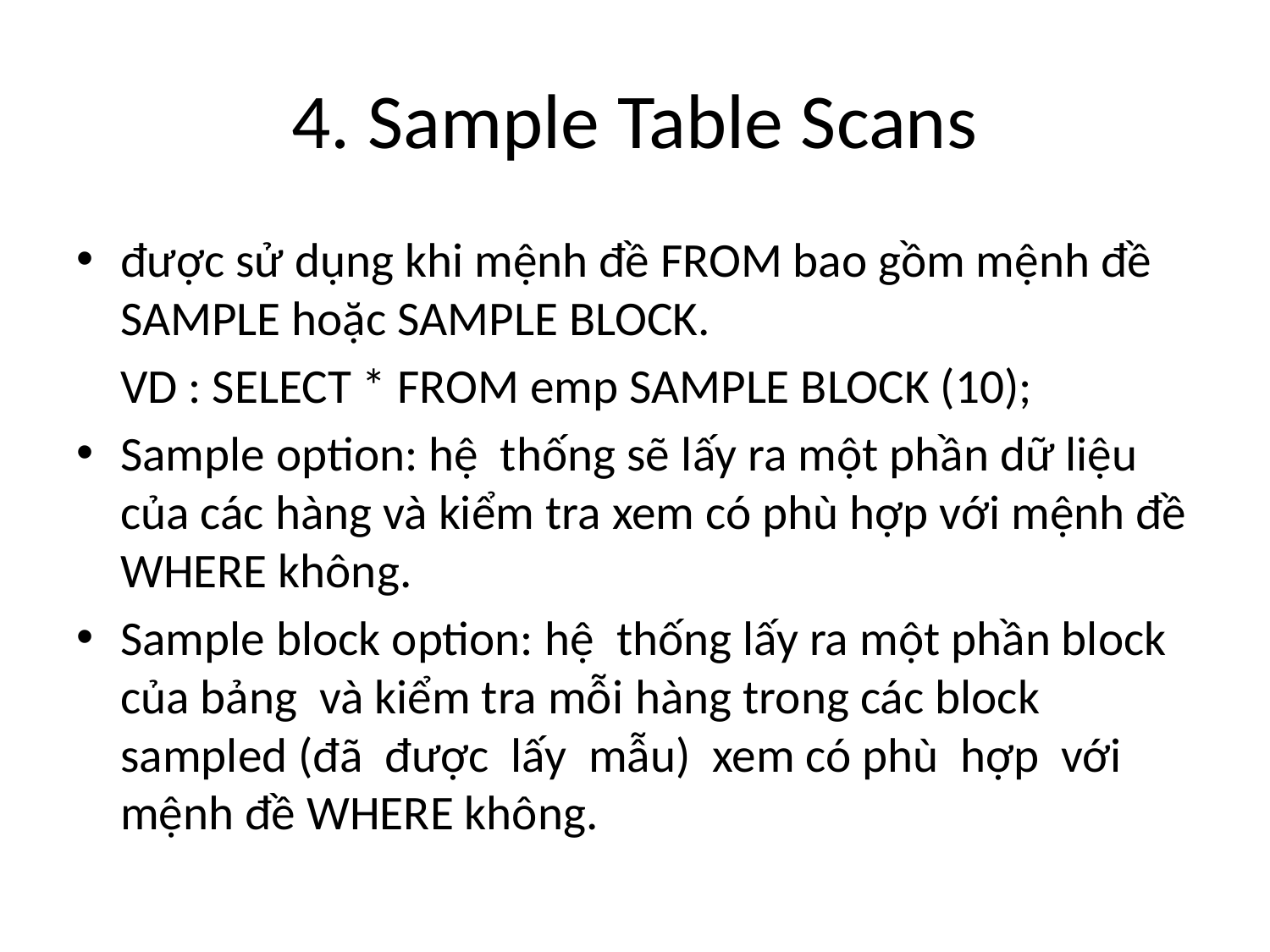

# 4. Sample Table Scans
được sử dụng khi mệnh đề FROM bao gồm mệnh đề  SAMPLE hoặc SAMPLE BLOCK.
    VD : SELECT * FROM emp SAMPLE BLOCK (10);
Sample option: hệ  thống sẽ lấy ra một phần dữ liệu của các hàng và kiểm tra xem có phù hợp với mệnh đề WHERE không.
Sample block option: hệ  thống lấy ra một phần block của bảng  và kiểm tra mỗi hàng trong các block  sampled (đã  được  lấy  mẫu)  xem có phù  hợp  với mệnh đề WHERE không.